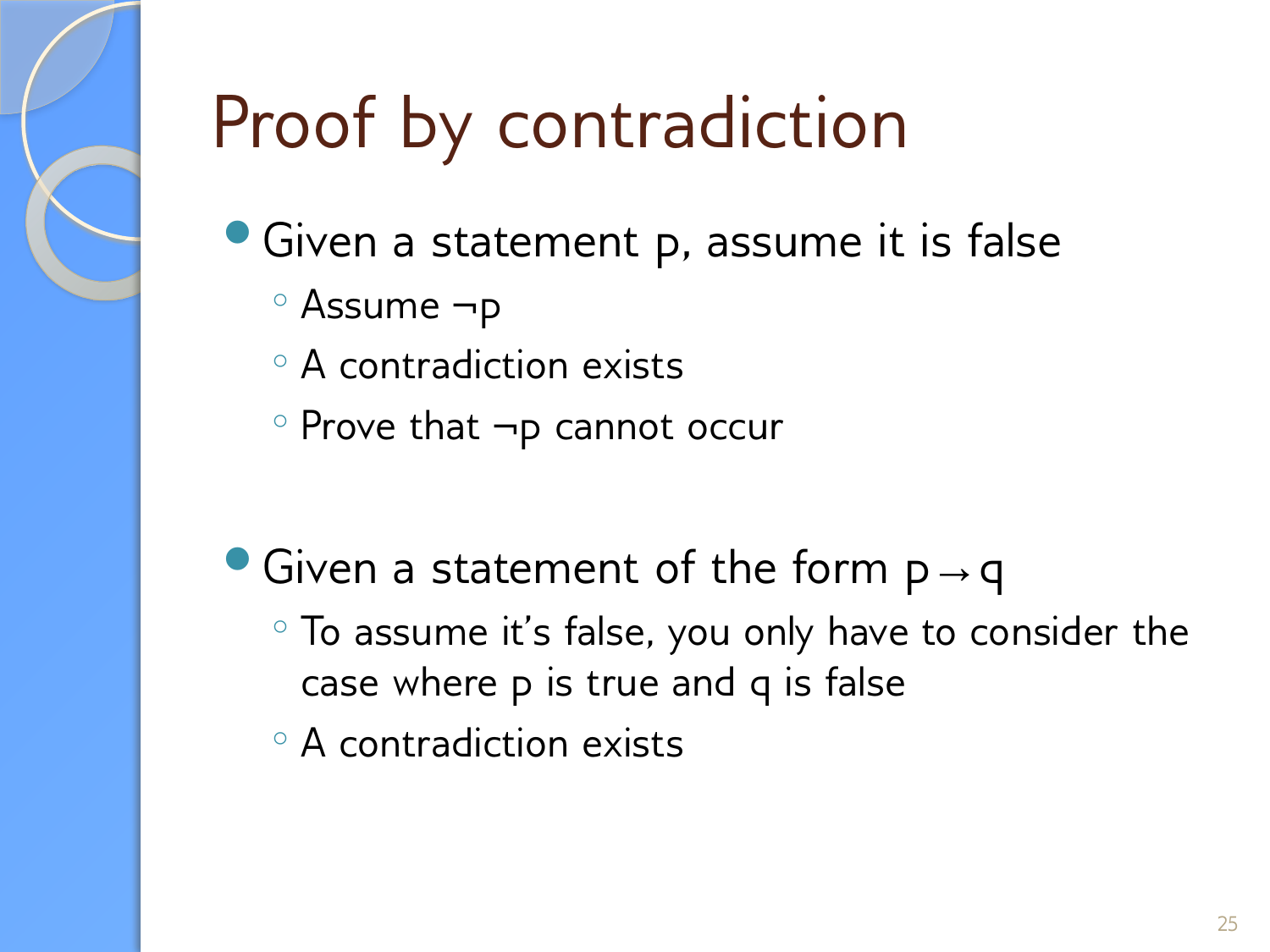

# Proof by contradiction
Given a statement p, assume it is false
Assume ¬p
A contradiction exists
Prove that ¬p cannot occur

Given a statement of the form p→q
To assume it’s false, you only have to consider the case where p is true and q is false
A contradiction exists

25